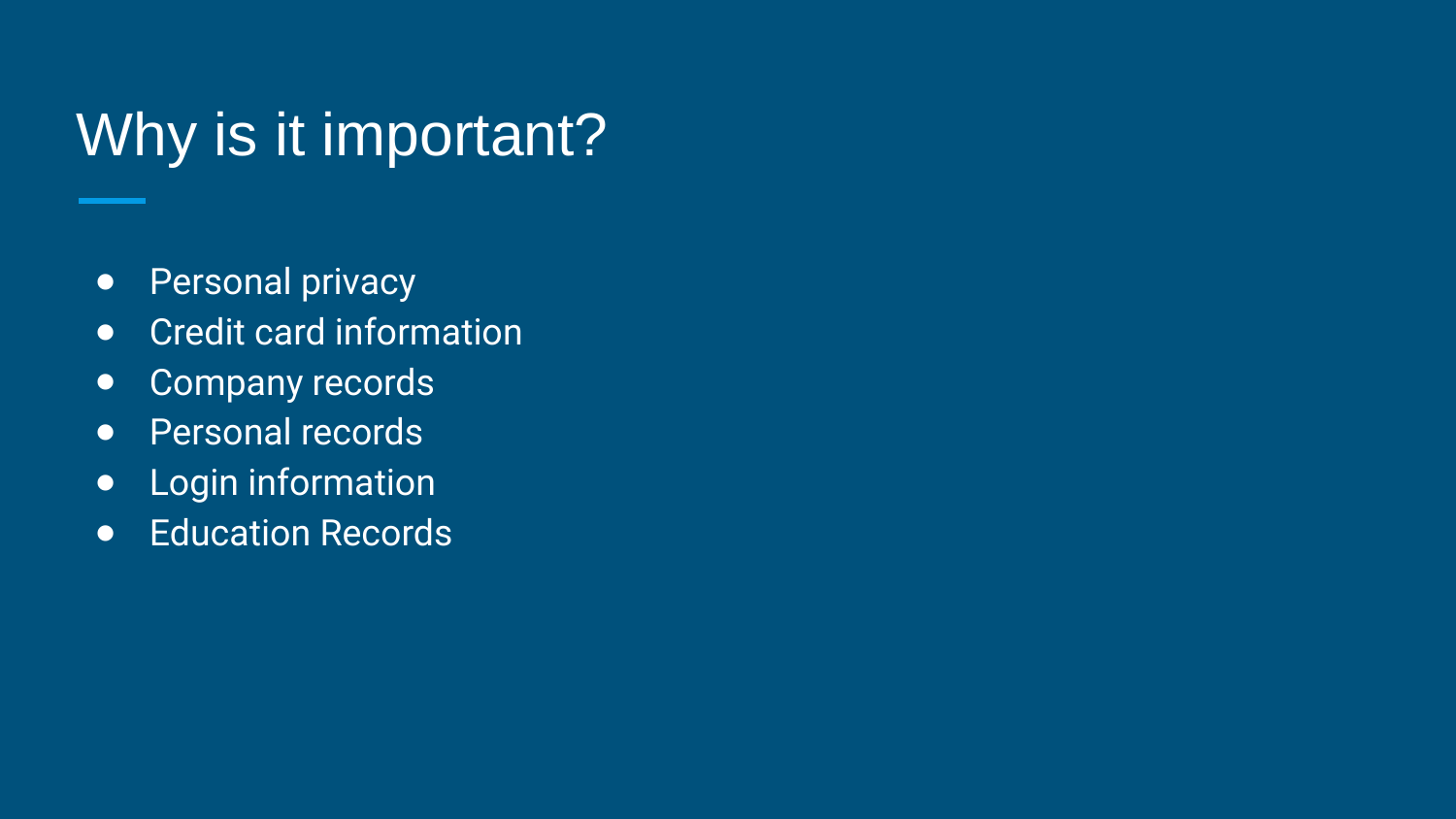

# Why is it important?
Personal privacy
Credit card information
Company records
Personal records
Login information
Education Records